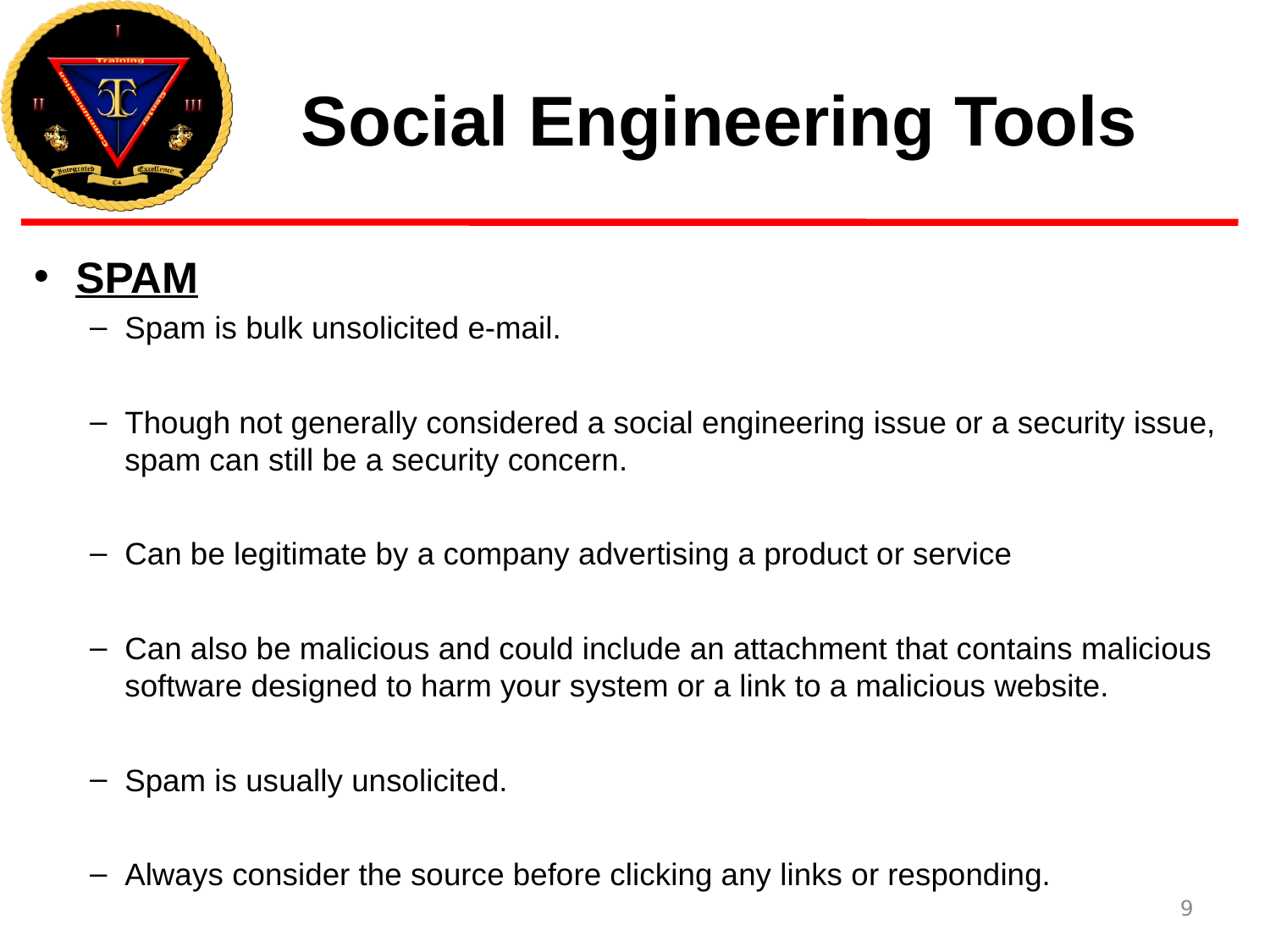

# Social Engineering Tools
SPAM
Spam is bulk unsolicited e-mail.

Though not generally considered a social engineering issue or a security issue, spam can still be a security concern.

Can be legitimate by a company advertising a product or service

Can also be malicious and could include an attachment that contains malicious software designed to harm your system or a link to a malicious website.

Spam is usually unsolicited.

Always consider the source before clicking any links or responding.
9